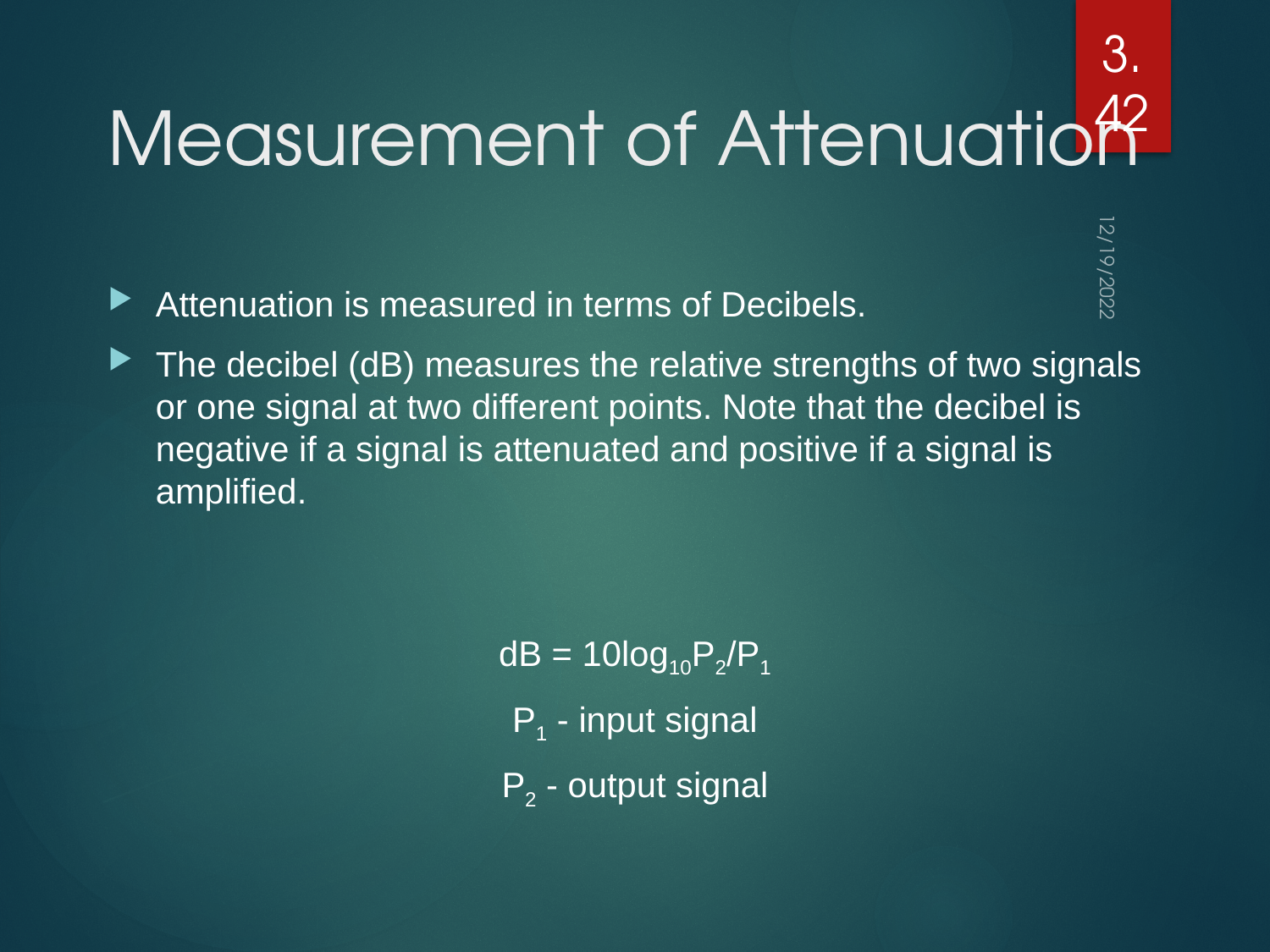

3.42
# Measurement of Attenuation
12/19/2022
Attenuation is measured in terms of Decibels.
The decibel (dB) measures the relative strengths of two signals or one signal at two different points. Note that the decibel is negative if a signal is attenuated and positive if a signal is amplified.

dB = 10log10P2/P1
P1 - input signal
P2 - output signal